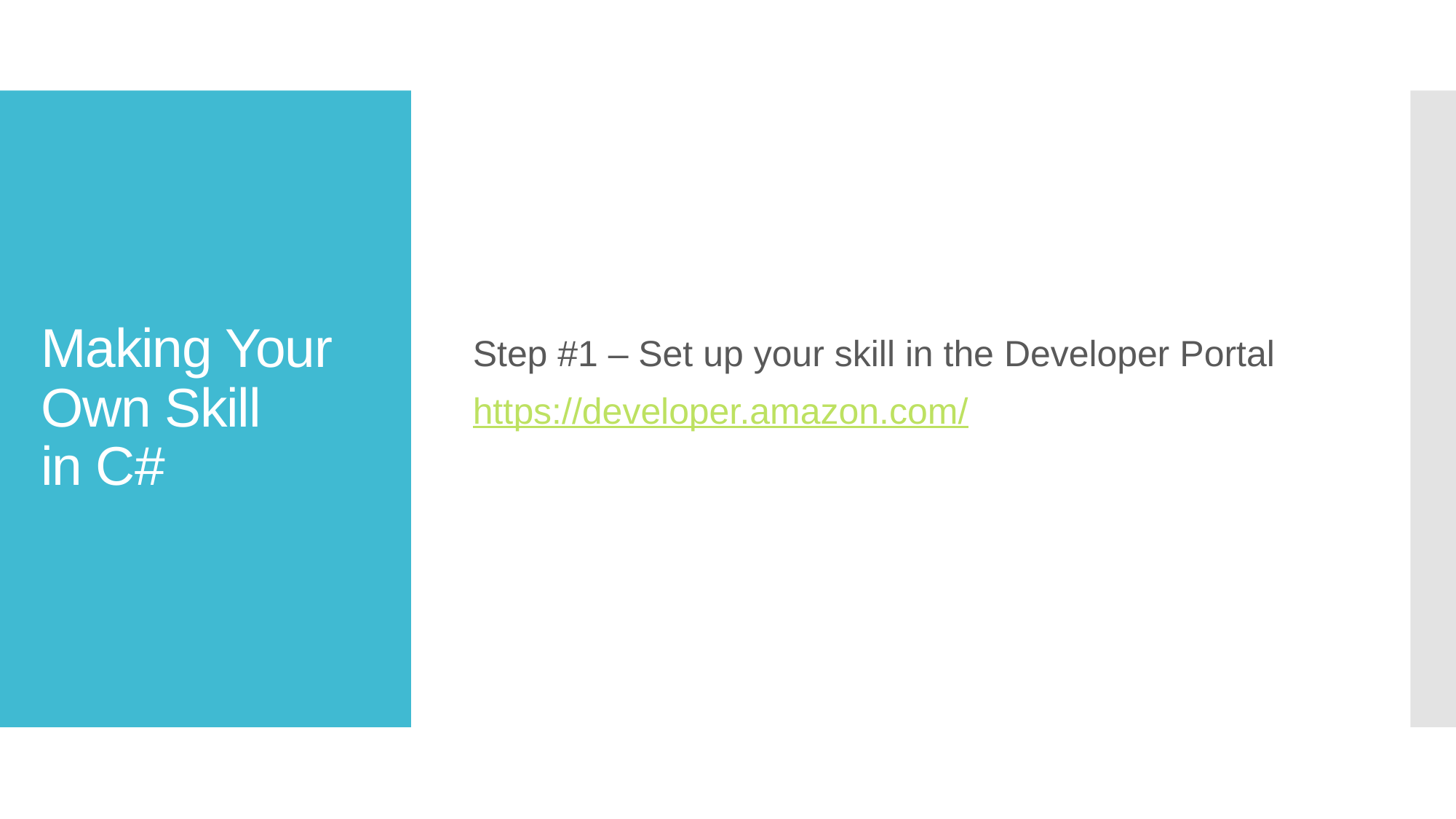

Step #1 – Set up your skill in the Developer Portal
https://developer.amazon.com/

# Making Your Own Skill	in C#